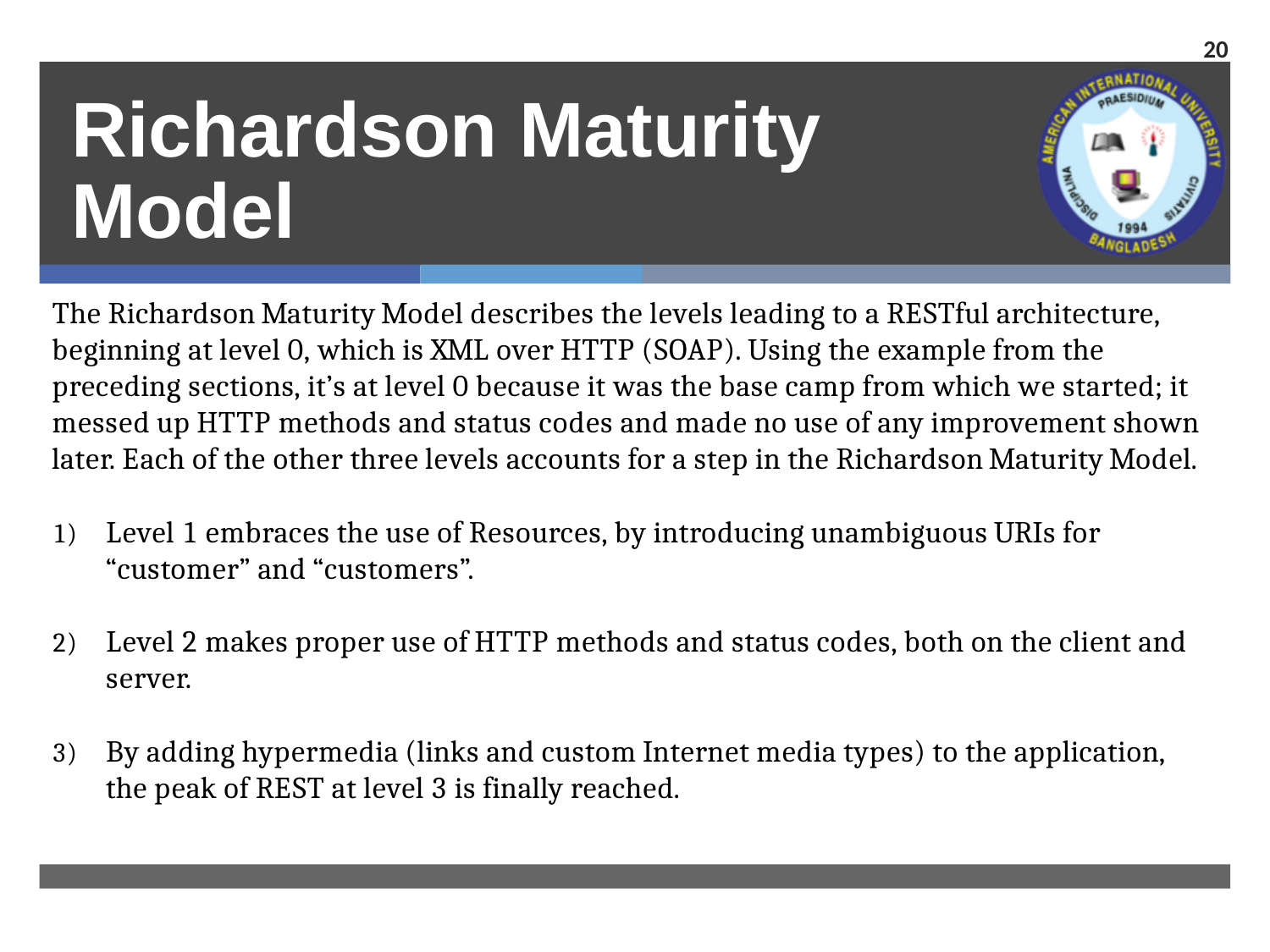

20
# Richardson Maturity Model
The Richardson Maturity Model describes the levels leading to a RESTful architecture, beginning at level 0, which is XML over HTTP (SOAP). Using the example from the preceding sections, it’s at level 0 because it was the base camp from which we started; it messed up HTTP methods and status codes and made no use of any improvement shown later. Each of the other three levels accounts for a step in the Richardson Maturity Model.

Level 1 embraces the use of Resources, by introducing unambiguous URIs for “customer” and “customers”.

Level 2 makes proper use of HTTP methods and status codes, both on the client and server.

By adding hypermedia (links and custom Internet media types) to the application, the peak of REST at level 3 is finally reached.